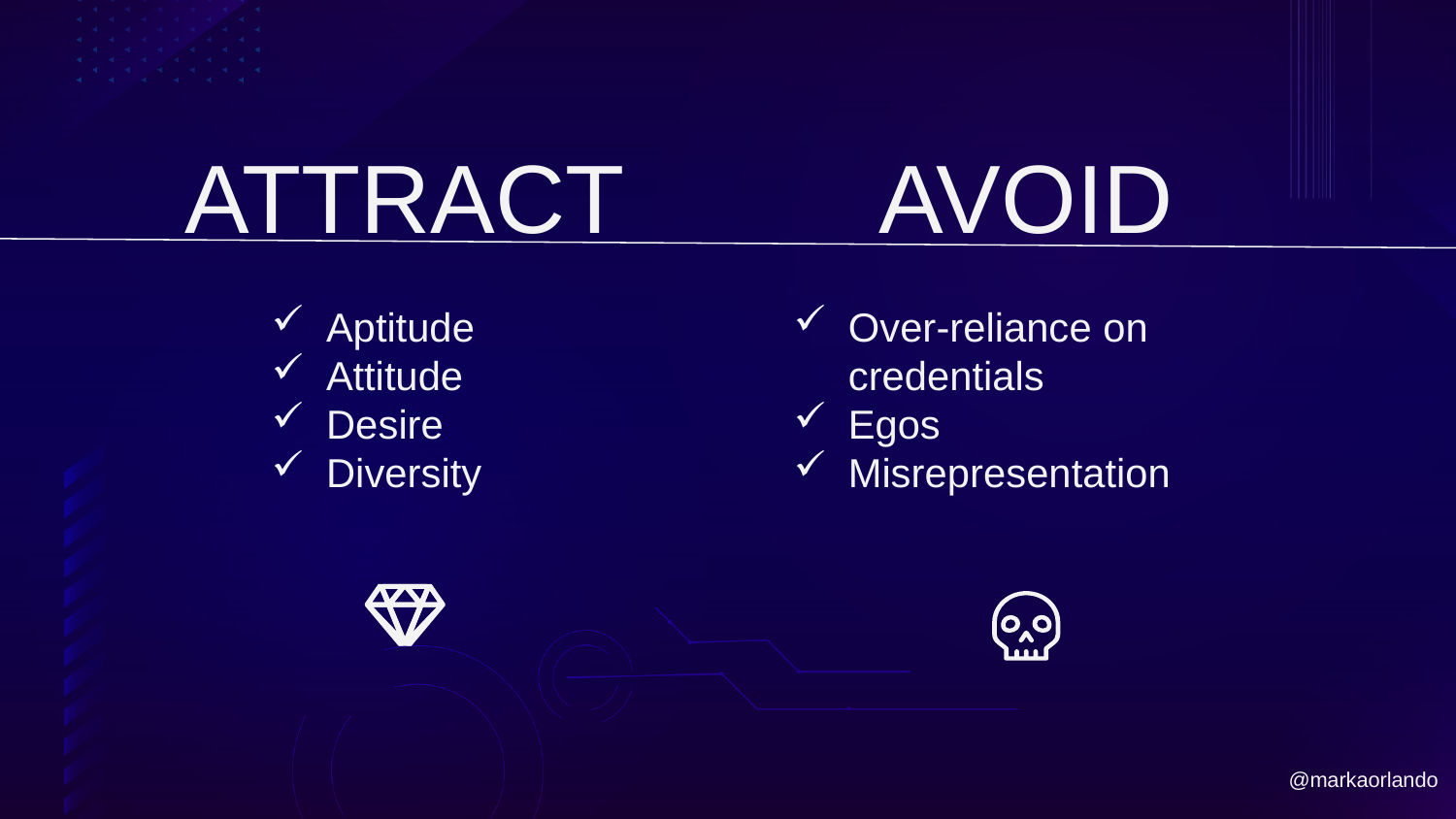

# ATTRACT
AVOID
Aptitude
Attitude
Desire
Diversity
Over-reliance on credentials
Egos
Misrepresentation

@markaorlando